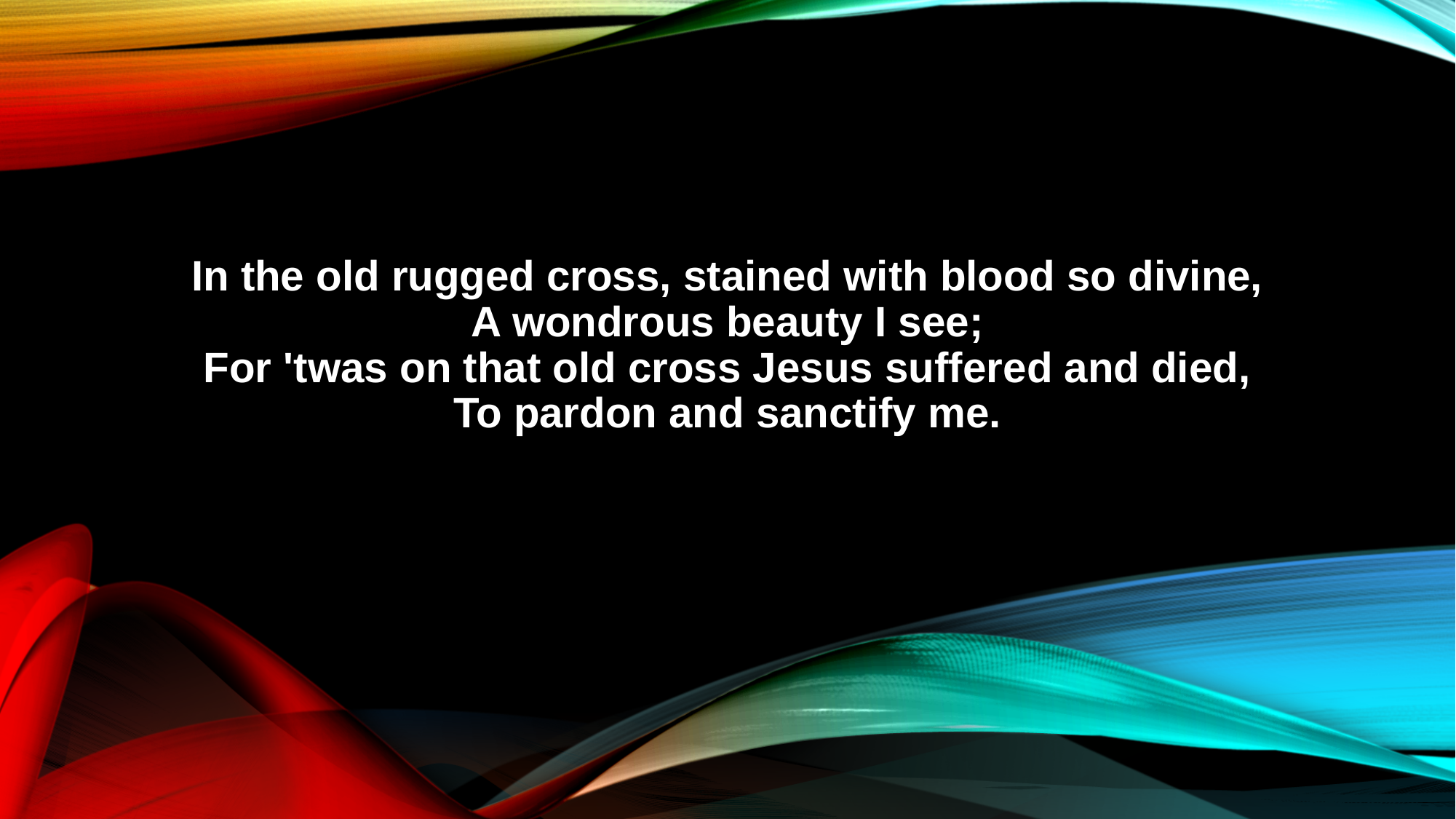

In the old rugged cross, stained with blood so divine,
A wondrous beauty I see;
For 'twas on that old cross Jesus suffered and died,
To pardon and sanctify me.